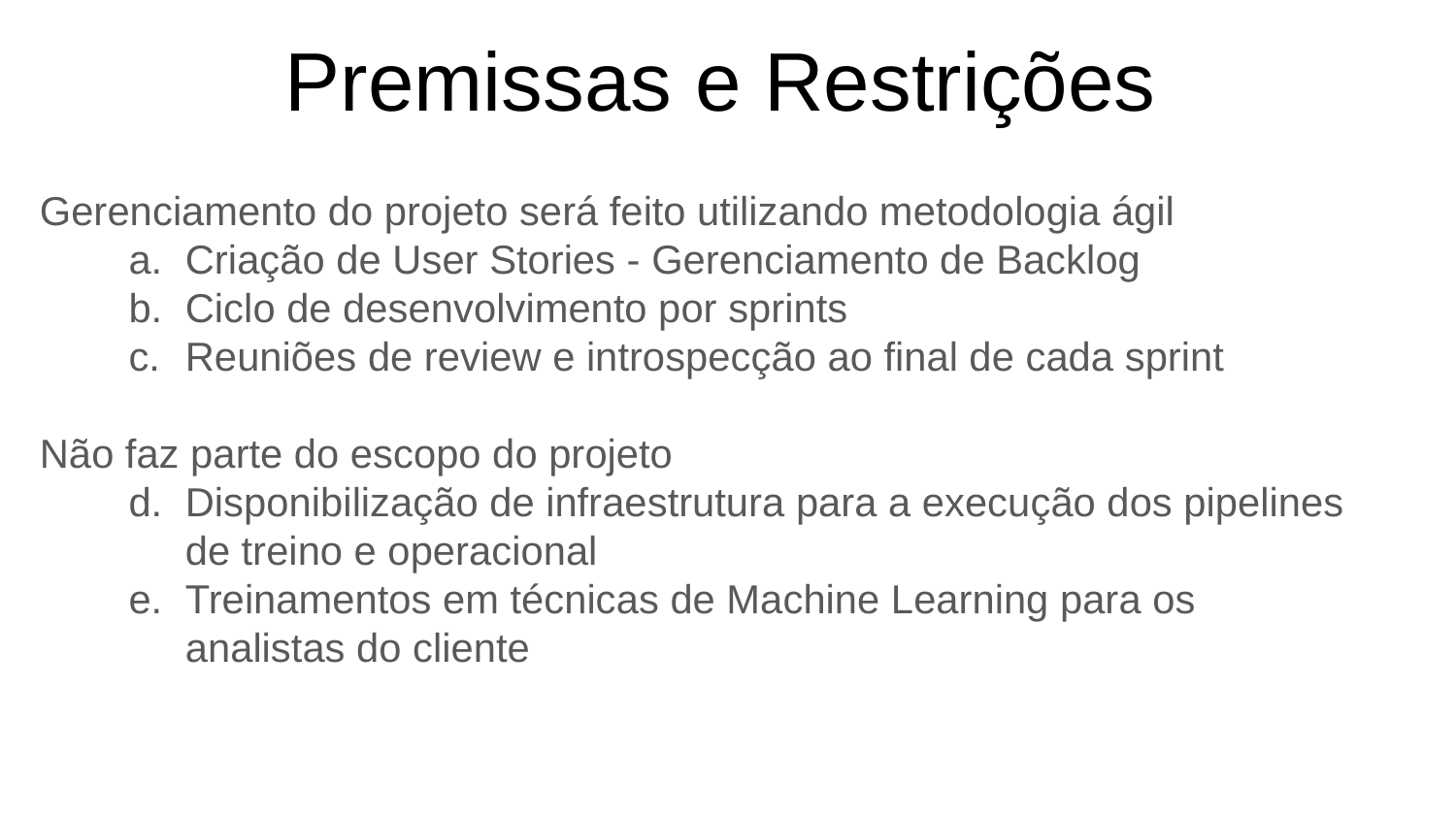

# Premissas e Restrições
Gerenciamento do projeto será feito utilizando metodologia ágil
Criação de User Stories - Gerenciamento de Backlog
Ciclo de desenvolvimento por sprints
Reuniões de review e introspecção ao final de cada sprint

Não faz parte do escopo do projeto
Disponibilização de infraestrutura para a execução dos pipelines de treino e operacional
Treinamentos em técnicas de Machine Learning para os analistas do cliente